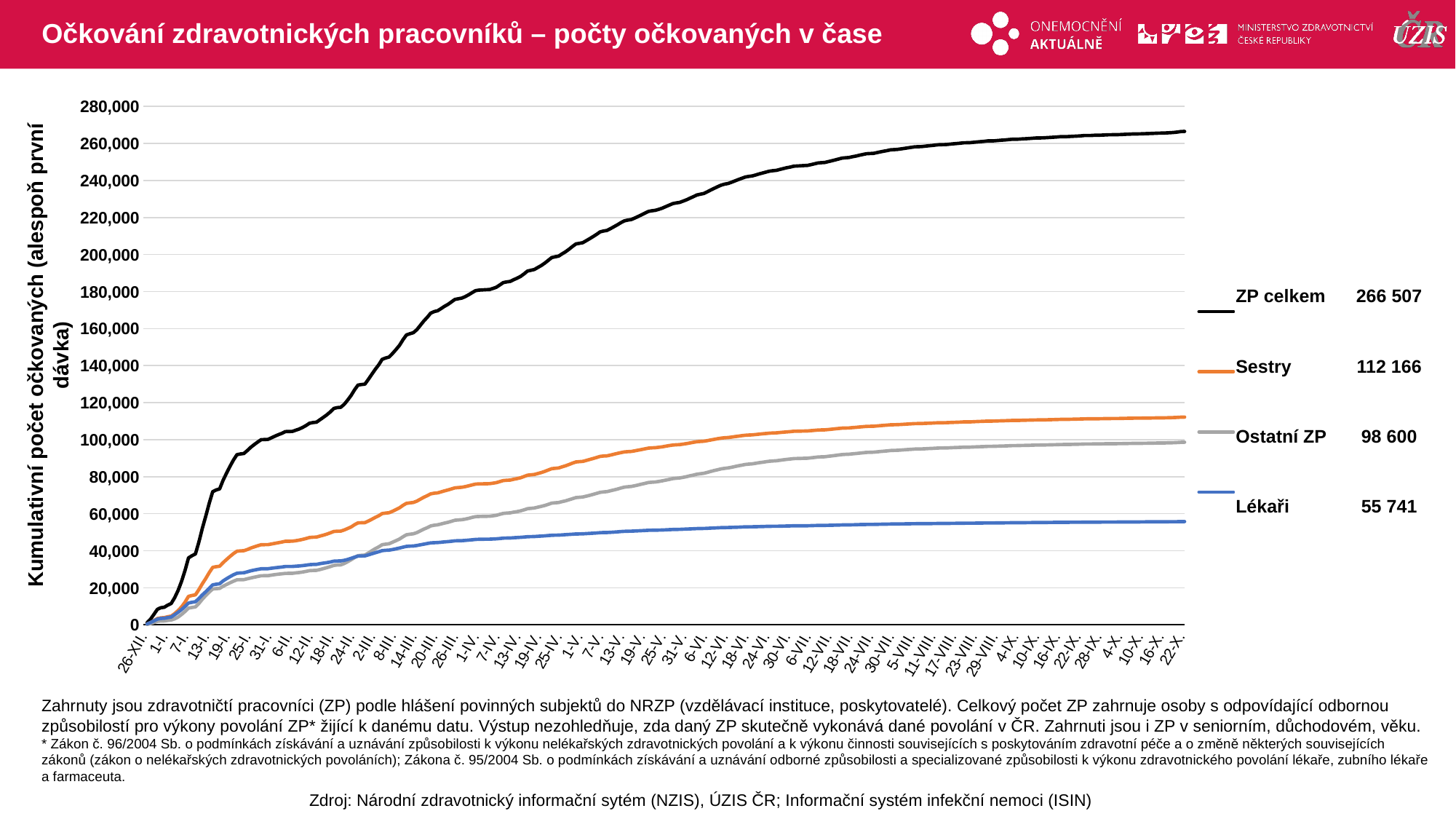

# Očkování zdravotnických pracovníků – počty očkovaných v čase

### Chart

| Category | ZP celkem | Sestry | Ostatní ZP | Lékaři |
|---|---|---|---|---|
| 26-XII. | None | None | None | None |
| 27-XII. | 1051.0 | 411.0 | 195.0 | 445.0 |
| 28-XII. | 2958.0 | 1127.0 | 644.0 | 1187.0 |
| 29-XII. | 5630.0 | 2240.0 | 1251.0 | 2139.0 |
| 30-XII. | 8337.0 | 3376.0 | 1876.0 | 3085.0 |
| 31-XII. | 9227.0 | 3756.0 | 2049.0 | 3422.0 |
| 1-I. | 9462.0 | 3872.0 | 2079.0 | 3511.0 |
| 2-I. | 10632.0 | 4355.0 | 2368.0 | 3909.0 |
| 3-I. | 11477.0 | 4674.0 | 2579.0 | 4224.0 |
| 4-I. | 14652.0 | 6023.0 | 3204.0 | 5425.0 |
| 5-I. | 18574.0 | 7666.0 | 4167.0 | 6741.0 |
| 6-I. | 23504.0 | 9680.0 | 5586.0 | 8238.0 |
| 7-I. | 29340.0 | 12232.0 | 7185.0 | 9923.0 |
| 8-I. | 36141.0 | 15370.0 | 9029.0 | 11742.0 |
| 9-I. | 37304.0 | 15817.0 | 9336.0 | 12151.0 |
| 10-I. | 38257.0 | 16171.0 | 9643.0 | 12443.0 |
| 11-I. | 44675.0 | 18976.0 | 11510.0 | 14189.0 |
| 12-I. | 52112.0 | 22164.0 | 13800.0 | 16148.0 |
| 13-I. | 58714.0 | 25026.0 | 15836.0 | 17852.0 |
| 14-I. | 65695.0 | 28217.0 | 17717.0 | 19761.0 |
| 15-I. | 71898.0 | 31005.0 | 19324.0 | 21569.0 |
| 16-I. | 72833.0 | 31388.0 | 19541.0 | 21904.0 |
| 17-I. | 73383.0 | 31614.0 | 19638.0 | 22131.0 |
| 18-I. | 78074.0 | 33570.0 | 20810.0 | 23694.0 |
| 19-I. | 81886.0 | 35258.0 | 21748.0 | 24880.0 |
| 20-I. | 85596.0 | 36903.0 | 22686.0 | 26007.0 |
| 21-I. | 88993.0 | 38437.0 | 23544.0 | 27012.0 |
| 22-I. | 91879.0 | 39747.0 | 24291.0 | 27841.0 |
| 23-I. | 92270.0 | 39904.0 | 24354.0 | 28012.0 |
| 24-I. | 92505.0 | 40013.0 | 24398.0 | 28094.0 |
| 25-I. | 94109.0 | 40659.0 | 24846.0 | 28604.0 |
| 26-I. | 95877.0 | 41431.0 | 25299.0 | 29147.0 |
| 27-I. | 97327.0 | 42085.0 | 25695.0 | 29547.0 |
| 28-I. | 98709.0 | 42691.0 | 26095.0 | 29923.0 |
| 29-I. | 99987.0 | 43253.0 | 26481.0 | 30253.0 |
| 30-I. | 100059.0 | 43276.0 | 26505.0 | 30278.0 |
| 31-I. | 100130.0 | 43293.0 | 26538.0 | 30299.0 |
| 1-II. | 101023.0 | 43647.0 | 26832.0 | 30544.0 |
| 2-II. | 101888.0 | 43989.0 | 27120.0 | 30779.0 |
| 3-II. | 102705.0 | 44351.0 | 27354.0 | 31000.0 |
| 4-II. | 103415.0 | 44684.0 | 27535.0 | 31196.0 |
| 5-II. | 104342.0 | 45101.0 | 27770.0 | 31471.0 |
| 6-II. | 104393.0 | 45123.0 | 27779.0 | 31491.0 |
| 7-II. | 104443.0 | 45143.0 | 27797.0 | 31503.0 |
| 8-II. | 105085.0 | 45412.0 | 28034.0 | 31639.0 |
| 9-II. | 105741.0 | 45734.0 | 28229.0 | 31778.0 |
| 10-II. | 106606.0 | 46138.0 | 28496.0 | 31972.0 |
| 11-II. | 107661.0 | 46611.0 | 28846.0 | 32204.0 |
| 12-II. | 108861.0 | 47141.0 | 29236.0 | 32484.0 |
| 13-II. | 109241.0 | 47314.0 | 29345.0 | 32582.0 |
| 14-II. | 109426.0 | 47368.0 | 29411.0 | 32647.0 |
| 15-II. | 110749.0 | 47918.0 | 29827.0 | 33004.0 |
| 16-II. | 112044.0 | 48406.0 | 30336.0 | 33302.0 |
| 17-II. | 113420.0 | 48977.0 | 30880.0 | 33563.0 |
| 18-II. | 114988.0 | 49648.0 | 31437.0 | 33903.0 |
| 19-II. | 116840.0 | 50403.0 | 32086.0 | 34351.0 |
| 20-II. | 117298.0 | 50530.0 | 32311.0 | 34457.0 |
| 21-II. | 117459.0 | 50588.0 | 32367.0 | 34504.0 |
| 22-II. | 119051.0 | 51185.0 | 33052.0 | 34814.0 |
| 23-II. | 121345.0 | 52000.0 | 34050.0 | 35295.0 |
| 24-II. | 123846.0 | 52823.0 | 35129.0 | 35894.0 |
| 25-II. | 126877.0 | 54051.0 | 36279.0 | 36547.0 |
| 26-II. | 129486.0 | 55042.0 | 37356.0 | 37088.0 |
| 27-II. | 129796.0 | 55118.0 | 37514.0 | 37164.0 |
| 28-II. | 130014.0 | 55165.0 | 37642.0 | 37207.0 |
| 1-III. | 132566.0 | 56055.0 | 38756.0 | 37755.0 |
| 2-III. | 135327.0 | 57006.0 | 39970.0 | 38351.0 |
| 3-III. | 137989.0 | 57997.0 | 41080.0 | 38912.0 |
| 4-III. | 140442.0 | 58905.0 | 42081.0 | 39456.0 |
| 5-III. | 143410.0 | 60092.0 | 43266.0 | 40052.0 |
| 6-III. | 144113.0 | 60340.0 | 43554.0 | 40219.0 |
| 7-III. | 144622.0 | 60528.0 | 43767.0 | 40327.0 |
| 8-III. | 146572.0 | 61306.0 | 44611.0 | 40655.0 |
| 9-III. | 148706.0 | 62226.0 | 45428.0 | 41052.0 |
| 10-III. | 150949.0 | 63172.0 | 46322.0 | 41455.0 |
| 11-III. | 153952.0 | 64500.0 | 47518.0 | 41934.0 |
| 12-III. | 156562.0 | 65598.0 | 48623.0 | 42341.0 |
| 13-III. | 157220.0 | 65833.0 | 48908.0 | 42479.0 |
| 14-III. | 157787.0 | 66075.0 | 49148.0 | 42564.0 |
| 15-III. | 159368.0 | 66777.0 | 49775.0 | 42816.0 |
| 16-III. | 161699.0 | 67818.0 | 50702.0 | 43179.0 |
| 17-III. | 164016.0 | 68839.0 | 51641.0 | 43536.0 |
| 18-III. | 166043.0 | 69730.0 | 52419.0 | 43894.0 |
| 19-III. | 168301.0 | 70704.0 | 53373.0 | 44224.0 |
| 20-III. | 169177.0 | 71062.0 | 53775.0 | 44340.0 |
| 21-III. | 169625.0 | 71234.0 | 53982.0 | 44409.0 |
| 22-III. | 170780.0 | 71763.0 | 54433.0 | 44584.0 |
| 23-III. | 172019.0 | 72316.0 | 54925.0 | 44778.0 |
| 24-III. | 173084.0 | 72820.0 | 55340.0 | 44924.0 |
| 25-III. | 174382.0 | 73377.0 | 55889.0 | 45116.0 |
| 26-III. | 175757.0 | 73957.0 | 56465.0 | 45335.0 |
| 27-III. | 176131.0 | 74109.0 | 56624.0 | 45398.0 |
| 28-III. | 176473.0 | 74276.0 | 56757.0 | 45440.0 |
| 29-III. | 177257.0 | 74624.0 | 57068.0 | 45565.0 |
| 30-III. | 178285.0 | 75070.0 | 57489.0 | 45726.0 |
| 31-III. | 179412.0 | 75539.0 | 57986.0 | 45887.0 |
| 1-IV. | 180513.0 | 75992.0 | 58415.0 | 46106.0 |
| 2-IV. | 180784.0 | 76097.0 | 58503.0 | 46184.0 |
| 3-IV. | 180905.0 | 76139.0 | 58561.0 | 46205.0 |
| 4-IV. | 181021.0 | 76188.0 | 58599.0 | 46234.0 |
| 5-IV. | 181092.0 | 76223.0 | 58628.0 | 46241.0 |
| 6-IV. | 181668.0 | 76475.0 | 58862.0 | 46331.0 |
| 7-IV. | 182340.0 | 76792.0 | 59123.0 | 46425.0 |
| 8-IV. | 183582.0 | 77329.0 | 59660.0 | 46593.0 |
| 9-IV. | 184854.0 | 77901.0 | 60160.0 | 46793.0 |
| 10-IV. | 185230.0 | 78059.0 | 60332.0 | 46839.0 |
| 11-IV. | 185478.0 | 78159.0 | 60447.0 | 46872.0 |
| 12-IV. | 186414.0 | 78584.0 | 60821.0 | 47009.0 |
| 13-IV. | 187224.0 | 78961.0 | 61134.0 | 47129.0 |
| 14-IV. | 188166.0 | 79414.0 | 61518.0 | 47234.0 |
| 15-IV. | 189531.0 | 80068.0 | 62071.0 | 47392.0 |
| 16-IV. | 191077.0 | 80794.0 | 62715.0 | 47568.0 |
| 17-IV. | 191496.0 | 80996.0 | 62891.0 | 47609.0 |
| 18-IV. | 191937.0 | 81187.0 | 63086.0 | 47664.0 |
| 19-IV. | 193033.0 | 81705.0 | 63537.0 | 47791.0 |
| 20-IV. | 194080.0 | 82208.0 | 63963.0 | 47909.0 |
| 21-IV. | 195373.0 | 82870.0 | 64459.0 | 48044.0 |
| 22-IV. | 196844.0 | 83593.0 | 65060.0 | 48191.0 |
| 23-IV. | 198357.0 | 84306.0 | 65705.0 | 48346.0 |
| 24-IV. | 198793.0 | 84506.0 | 65885.0 | 48402.0 |
| 25-IV. | 199167.0 | 84693.0 | 66035.0 | 48439.0 |
| 26-IV. | 200373.0 | 85301.0 | 66519.0 | 48553.0 |
| 27-IV. | 201467.0 | 85850.0 | 66945.0 | 48672.0 |
| 28-IV. | 202851.0 | 86552.0 | 67507.0 | 48792.0 |
| 29-IV. | 204324.0 | 87310.0 | 68092.0 | 48922.0 |
| 30-IV. | 205725.0 | 87955.0 | 68710.0 | 49060.0 |
| 1-V. | 206062.0 | 88109.0 | 68864.0 | 49089.0 |
| 2-V. | 206401.0 | 88262.0 | 69020.0 | 49119.0 |
| 3-V. | 207484.0 | 88769.0 | 69475.0 | 49240.0 |
| 4-V. | 208585.0 | 89291.0 | 69928.0 | 49366.0 |
| 5-V. | 209726.0 | 89816.0 | 70449.0 | 49461.0 |
| 6-V. | 210918.0 | 90365.0 | 70975.0 | 49578.0 |
| 7-V. | 212218.0 | 90934.0 | 71535.0 | 49749.0 |
| 8-V. | 212716.0 | 91151.0 | 71754.0 | 49811.0 |
| 9-V. | 213026.0 | 91258.0 | 71925.0 | 49843.0 |
| 10-V. | 213997.0 | 91655.0 | 72401.0 | 49941.0 |
| 11-V. | 215017.0 | 92128.0 | 72833.0 | 50056.0 |
| 12-V. | 216055.0 | 92560.0 | 73307.0 | 50188.0 |
| 13-V. | 217188.0 | 92996.0 | 73847.0 | 50345.0 |
| 14-V. | 218181.0 | 93361.0 | 74346.0 | 50474.0 |
| 15-V. | 218620.0 | 93520.0 | 74556.0 | 50544.0 |
| 16-V. | 218905.0 | 93624.0 | 74706.0 | 50575.0 |
| 17-V. | 219688.0 | 93941.0 | 75089.0 | 50658.0 |
| 18-V. | 220564.0 | 94312.0 | 75501.0 | 50751.0 |
| 19-V. | 221464.0 | 94671.0 | 75957.0 | 50836.0 |
| 20-V. | 222393.0 | 95062.0 | 76395.0 | 50936.0 |
| 21-V. | 223314.0 | 95425.0 | 76846.0 | 51043.0 |
| 22-V. | 223665.0 | 95570.0 | 77022.0 | 51073.0 |
| 23-V. | 223893.0 | 95668.0 | 77137.0 | 51088.0 |
| 24-V. | 224443.0 | 95880.0 | 77425.0 | 51138.0 |
| 25-V. | 225068.0 | 96116.0 | 77751.0 | 51201.0 |
| 26-V. | 225918.0 | 96468.0 | 78158.0 | 51292.0 |
| 27-V. | 226697.0 | 96798.0 | 78526.0 | 51373.0 |
| 28-V. | 227517.0 | 97082.0 | 78958.0 | 51477.0 |
| 29-V. | 227878.0 | 97222.0 | 79142.0 | 51514.0 |
| 30-V. | 228167.0 | 97312.0 | 79308.0 | 51547.0 |
| 31-V. | 228855.0 | 97589.0 | 79644.0 | 51622.0 |
| 1-VI. | 229578.0 | 97861.0 | 80014.0 | 51703.0 |
| 2-VI. | 230465.0 | 98203.0 | 80463.0 | 51799.0 |
| 3-VI. | 231302.0 | 98555.0 | 80877.0 | 51870.0 |
| 4-VI. | 232181.0 | 98880.0 | 81334.0 | 51967.0 |
| 5-VI. | 232599.0 | 99015.0 | 81590.0 | 51994.0 |
| 6-VI. | 232998.0 | 99145.0 | 81826.0 | 52027.0 |
| 7-VI. | 233885.0 | 99479.0 | 82298.0 | 52108.0 |
| 8-VI. | 234861.0 | 99819.0 | 82837.0 | 52205.0 |
| 9-VI. | 235775.0 | 100165.0 | 83319.0 | 52291.0 |
| 10-VI. | 236648.0 | 100521.0 | 83750.0 | 52377.0 |
| 11-VI. | 237498.0 | 100822.0 | 84204.0 | 52472.0 |
| 12-VI. | 238017.0 | 101027.0 | 84489.0 | 52501.0 |
| 13-VI. | 238385.0 | 101141.0 | 84712.0 | 52532.0 |
| 14-VI. | 239054.0 | 101382.0 | 85069.0 | 52603.0 |
| 15-VI. | 239799.0 | 101653.0 | 85488.0 | 52658.0 |
| 16-VI. | 240503.0 | 101893.0 | 85877.0 | 52733.0 |
| 17-VI. | 241209.0 | 102159.0 | 86241.0 | 52809.0 |
| 18-VI. | 241876.0 | 102376.0 | 86613.0 | 52887.0 |
| 19-VI. | 242207.0 | 102493.0 | 86799.0 | 52915.0 |
| 20-VI. | 242463.0 | 102585.0 | 86938.0 | 52940.0 |
| 21-VI. | 242971.0 | 102763.0 | 87229.0 | 52979.0 |
| 22-VI. | 243555.0 | 102980.0 | 87546.0 | 53029.0 |
| 23-VI. | 244046.0 | 103167.0 | 87797.0 | 53082.0 |
| 24-VI. | 244543.0 | 103326.0 | 88085.0 | 53132.0 |
| 25-VI. | 245038.0 | 103512.0 | 88338.0 | 53188.0 |
| 26-VI. | 245292.0 | 103603.0 | 88487.0 | 53202.0 |
| 27-VI. | 245477.0 | 103669.0 | 88594.0 | 53214.0 |
| 28-VI. | 245969.0 | 103849.0 | 88862.0 | 53258.0 |
| 29-VI. | 246423.0 | 104015.0 | 89104.0 | 53304.0 |
| 30-VI. | 246897.0 | 104193.0 | 89342.0 | 53362.0 |
| 1-VII. | 247258.0 | 104332.0 | 89520.0 | 53406.0 |
| 2-VII. | 247739.0 | 104526.0 | 89752.0 | 53461.0 |
| 3-VII. | 247837.0 | 104559.0 | 89805.0 | 53473.0 |
| 4-VII. | 247952.0 | 104604.0 | 89863.0 | 53485.0 |
| 5-VII. | 248062.0 | 104652.0 | 89919.0 | 53491.0 |
| 6-VII. | 248160.0 | 104684.0 | 89976.0 | 53500.0 |
| 7-VII. | 248570.0 | 104847.0 | 90183.0 | 53540.0 |
| 8-VII. | 249015.0 | 105022.0 | 90398.0 | 53595.0 |
| 9-VII. | 249455.0 | 105191.0 | 90621.0 | 53643.0 |
| 10-VII. | 249620.0 | 105249.0 | 90713.0 | 53658.0 |
| 11-VII. | 249741.0 | 105298.0 | 90771.0 | 53672.0 |
| 12-VII. | 250185.0 | 105459.0 | 91006.0 | 53720.0 |
| 13-VII. | 250632.0 | 105643.0 | 91226.0 | 53763.0 |
| 14-VII. | 251115.0 | 105847.0 | 91459.0 | 53809.0 |
| 15-VII. | 251606.0 | 106034.0 | 91705.0 | 53867.0 |
| 16-VII. | 252090.0 | 106216.0 | 91952.0 | 53922.0 |
| 17-VII. | 252270.0 | 106266.0 | 92060.0 | 53944.0 |
| 18-VII. | 252416.0 | 106324.0 | 92129.0 | 53963.0 |
| 19-VII. | 252837.0 | 106495.0 | 92330.0 | 54012.0 |
| 20-VII. | 253191.0 | 106644.0 | 92490.0 | 54057.0 |
| 21-VII. | 253656.0 | 106824.0 | 92707.0 | 54125.0 |
| 22-VII. | 254050.0 | 107000.0 | 92887.0 | 54163.0 |
| 23-VII. | 254439.0 | 107146.0 | 93097.0 | 54196.0 |
| 24-VII. | 254551.0 | 107190.0 | 93159.0 | 54202.0 |
| 25-VII. | 254639.0 | 107216.0 | 93212.0 | 54211.0 |
| 26-VII. | 255026.0 | 107384.0 | 93391.0 | 54251.0 |
| 27-VII. | 255447.0 | 107552.0 | 93590.0 | 54305.0 |
| 28-VII. | 255805.0 | 107702.0 | 93763.0 | 54340.0 |
| 29-VII. | 256140.0 | 107851.0 | 93921.0 | 54368.0 |
| 30-VII. | 256556.0 | 108016.0 | 94127.0 | 54413.0 |
| 31-VII. | 256679.0 | 108056.0 | 94193.0 | 54430.0 |
| 1-VIII. | 256780.0 | 108096.0 | 94241.0 | 54443.0 |
| 2-VIII. | 257061.0 | 108195.0 | 94386.0 | 54480.0 |
| 3-VIII. | 257325.0 | 108306.0 | 94513.0 | 54506.0 |
| 4-VIII. | 257638.0 | 108434.0 | 94658.0 | 54546.0 |
| 5-VIII. | 257901.0 | 108543.0 | 94781.0 | 54577.0 |
| 6-VIII. | 258181.0 | 108663.0 | 94908.0 | 54610.0 |
| 7-VIII. | 258253.0 | 108685.0 | 94945.0 | 54623.0 |
| 8-VIII. | 258317.0 | 108710.0 | 94979.0 | 54628.0 |
| 9-VIII. | 258525.0 | 108794.0 | 95081.0 | 54650.0 |
| 10-VIII. | 258733.0 | 108873.0 | 95195.0 | 54665.0 |
| 11-VIII. | 258896.0 | 108943.0 | 95268.0 | 54685.0 |
| 12-VIII. | 259128.0 | 109049.0 | 95371.0 | 54708.0 |
| 13-VIII. | 259318.0 | 109112.0 | 95473.0 | 54733.0 |
| 14-VIII. | 259374.0 | 109133.0 | 95498.0 | 54743.0 |
| 15-VIII. | 259420.0 | 109155.0 | 95517.0 | 54748.0 |
| 16-VIII. | 259603.0 | 109241.0 | 95597.0 | 54765.0 |
| 17-VIII. | 259785.0 | 109320.0 | 95676.0 | 54789.0 |
| 18-VIII. | 259947.0 | 109383.0 | 95753.0 | 54811.0 |
| 19-VIII. | 260109.0 | 109453.0 | 95823.0 | 54833.0 |
| 20-VIII. | 260353.0 | 109567.0 | 95920.0 | 54866.0 |
| 21-VIII. | 260395.0 | 109581.0 | 95938.0 | 54876.0 |
| 22-VIII. | 260426.0 | 109592.0 | 95955.0 | 54879.0 |
| 23-VIII. | 260624.0 | 109687.0 | 96047.0 | 54890.0 |
| 24-VIII. | 260816.0 | 109774.0 | 96123.0 | 54919.0 |
| 25-VIII. | 260981.0 | 109840.0 | 96198.0 | 54943.0 |
| 26-VIII. | 261140.0 | 109911.0 | 96259.0 | 54970.0 |
| 27-VIII. | 261356.0 | 109999.0 | 96359.0 | 54998.0 |
| 28-VIII. | 261398.0 | 110015.0 | 96383.0 | 55000.0 |
| 29-VIII. | 261431.0 | 110031.0 | 96393.0 | 55007.0 |
| 30-VIII. | 261601.0 | 110103.0 | 96470.0 | 55028.0 |
| 31-VIII. | 261764.0 | 110164.0 | 96548.0 | 55052.0 |
| 1-IX. | 261885.0 | 110220.0 | 96594.0 | 55071.0 |
| 2-IX. | 262058.0 | 110292.0 | 96667.0 | 55099.0 |
| 3-IX. | 262254.0 | 110368.0 | 96761.0 | 55125.0 |
| 4-IX. | 262289.0 | 110380.0 | 96776.0 | 55133.0 |
| 5-IX. | 262322.0 | 110390.0 | 96794.0 | 55138.0 |
| 6-IX. | 262457.0 | 110448.0 | 96858.0 | 55151.0 |
| 7-IX. | 262544.0 | 110487.0 | 96893.0 | 55164.0 |
| 8-IX. | 262666.0 | 110538.0 | 96946.0 | 55182.0 |
| 9-IX. | 262808.0 | 110593.0 | 97004.0 | 55211.0 |
| 10-IX. | 262952.0 | 110644.0 | 97072.0 | 55236.0 |
| 11-IX. | 262986.0 | 110661.0 | 97087.0 | 55238.0 |
| 12-IX. | 263009.0 | 110668.0 | 97100.0 | 55241.0 |
| 13-IX. | 263120.0 | 110712.0 | 97148.0 | 55260.0 |
| 14-IX. | 263252.0 | 110775.0 | 97199.0 | 55278.0 |
| 15-IX. | 263358.0 | 110822.0 | 97243.0 | 55293.0 |
| 16-IX. | 263478.0 | 110878.0 | 97289.0 | 55311.0 |
| 17-IX. | 263642.0 | 110945.0 | 97361.0 | 55336.0 |
| 18-IX. | 263683.0 | 110962.0 | 97380.0 | 55341.0 |
| 19-IX. | 263694.0 | 110968.0 | 97385.0 | 55341.0 |
| 20-IX. | 263794.0 | 111006.0 | 97428.0 | 55360.0 |
| 21-IX. | 263894.0 | 111054.0 | 97472.0 | 55368.0 |
| 22-IX. | 263985.0 | 111096.0 | 97514.0 | 55375.0 |
| 23-IX. | 264116.0 | 111148.0 | 97570.0 | 55398.0 |
| 24-IX. | 264284.0 | 111220.0 | 97639.0 | 55425.0 |
| 25-IX. | 264315.0 | 111230.0 | 97654.0 | 55431.0 |
| 26-IX. | 264325.0 | 111234.0 | 97660.0 | 55431.0 |
| 27-IX. | 264420.0 | 111277.0 | 97700.0 | 55443.0 |
| 28-IX. | 264426.0 | 111279.0 | 97704.0 | 55443.0 |
| 29-IX. | 264507.0 | 111319.0 | 97728.0 | 55460.0 |
| 30-IX. | 264601.0 | 111355.0 | 97771.0 | 55475.0 |
| 1-X. | 264684.0 | 111386.0 | 97806.0 | 55492.0 |
| 2-X. | 264705.0 | 111393.0 | 97814.0 | 55498.0 |
| 3-X. | 264719.0 | 111400.0 | 97821.0 | 55498.0 |
| 4-X. | 264784.0 | 111426.0 | 97850.0 | 55508.0 |
| 5-X. | 264858.0 | 111470.0 | 97873.0 | 55515.0 |
| 6-X. | 264953.0 | 111517.0 | 97908.0 | 55528.0 |
| 7-X. | 265019.0 | 111543.0 | 97931.0 | 55545.0 |
| 8-X. | 265129.0 | 111592.0 | 97979.0 | 55558.0 |
| 9-X. | 265154.0 | 111602.0 | 97988.0 | 55564.0 |
| 10-X. | 265165.0 | 111607.0 | 97994.0 | 55564.0 |
| 11-X. | 265235.0 | 111633.0 | 98020.0 | 55582.0 |
| 12-X. | 265309.0 | 111650.0 | 98062.0 | 55597.0 |
| 13-X. | 265380.0 | 111683.0 | 98092.0 | 55605.0 |
| 14-X. | 265441.0 | 111711.0 | 98115.0 | 55615.0 |
| 15-X. | 265552.0 | 111751.0 | 98170.0 | 55631.0 |
| 16-X. | 265582.0 | 111762.0 | 98187.0 | 55633.0 |
| 17-X. | 265612.0 | 111779.0 | 98198.0 | 55635.0 |
| 18-X. | 265740.0 | 111829.0 | 98255.0 | 55656.0 |
| 19-X. | 265828.0 | 111879.0 | 98287.0 | 55662.0 |
| 20-X. | 265954.0 | 111936.0 | 98344.0 | 55674.0 |
| 21-X. | 266173.0 | 112037.0 | 98437.0 | 55699.0 |
| 22-X. | 266442.0 | 112145.0 | 98561.0 | 55736.0 |
| 23-X. | 266507.0 | 112166.0 | 98600.0 | 55741.0 |
| ZP celkem | 266 507 |
| --- | --- |
| Sestry | 112 166 |
| Ostatní ZP | 98 600 |
| Lékaři | 55 741 |
Kumulativní počet očkovaných (alespoň první dávka)
Zahrnuty jsou zdravotničtí pracovníci (ZP) podle hlášení povinných subjektů do NRZP (vzdělávací instituce, poskytovatelé). Celkový počet ZP zahrnuje osoby s odpovídající odbornou způsobilostí pro výkony povolání ZP* žijící k danému datu. Výstup nezohledňuje, zda daný ZP skutečně vykonává dané povolání v ČR. Zahrnuti jsou i ZP v seniorním, důchodovém, věku.
* Zákon č. 96/2004 Sb. o podmínkách získávání a uznávání způsobilosti k výkonu nelékařských zdravotnických povolání a k výkonu činnosti souvisejících s poskytováním zdravotní péče a o změně některých souvisejících zákonů (zákon o nelékařských zdravotnických povoláních); Zákona č. 95/2004 Sb. o podmínkách získávání a uznávání odborné způsobilosti a specializované způsobilosti k výkonu zdravotnického povolání lékaře, zubního lékaře a farmaceuta.
Zdroj: Národní zdravotnický informační sytém (NZIS), ÚZIS ČR; Informační systém infekční nemoci (ISIN)